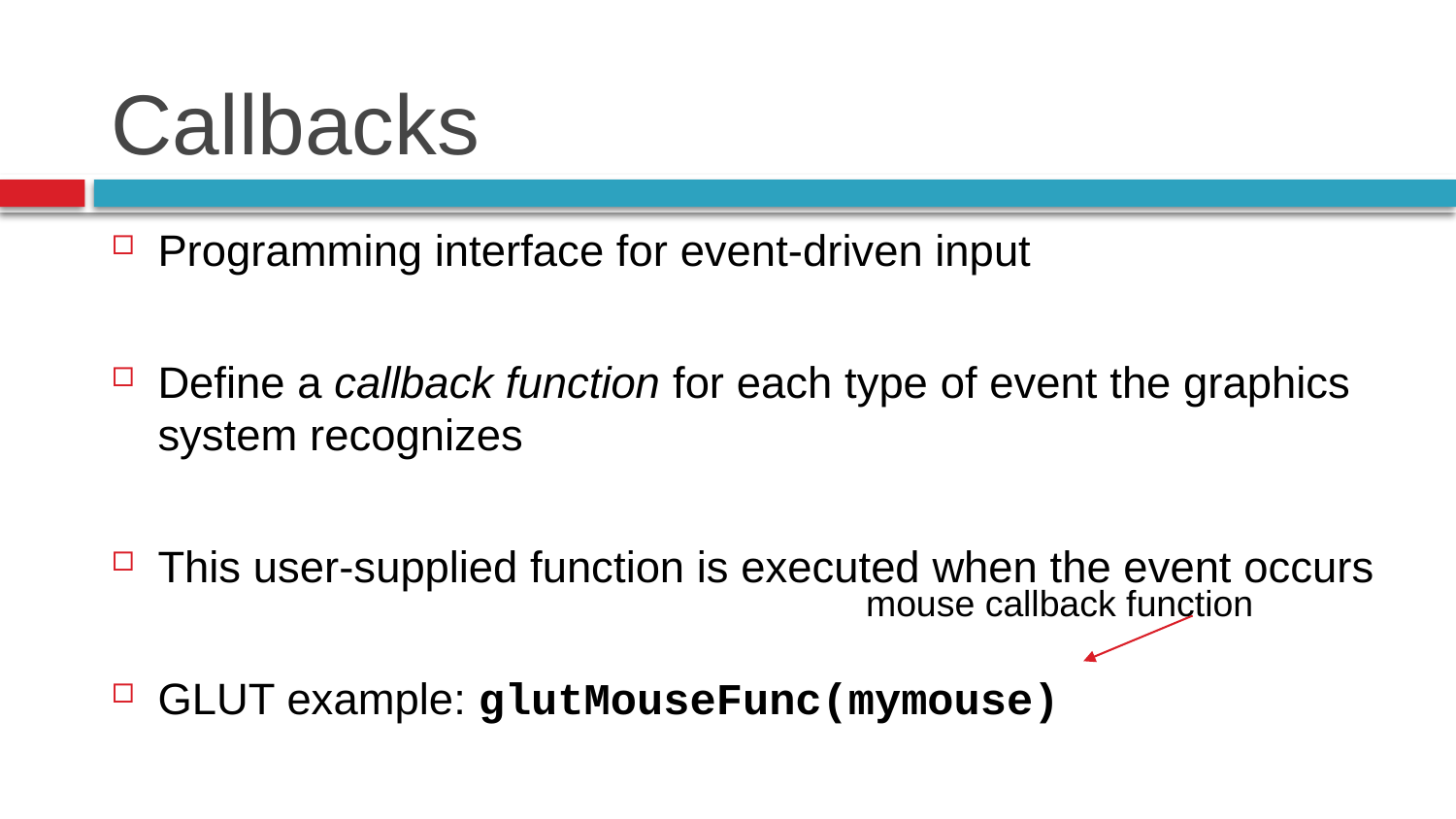

# Callbacks
Programming interface for event-driven input

Define a callback function for each type of event the graphics system recognizes

This user-supplied function is executed when the event occurs

GLUT example: glutMouseFunc(mymouse)
mouse callback function